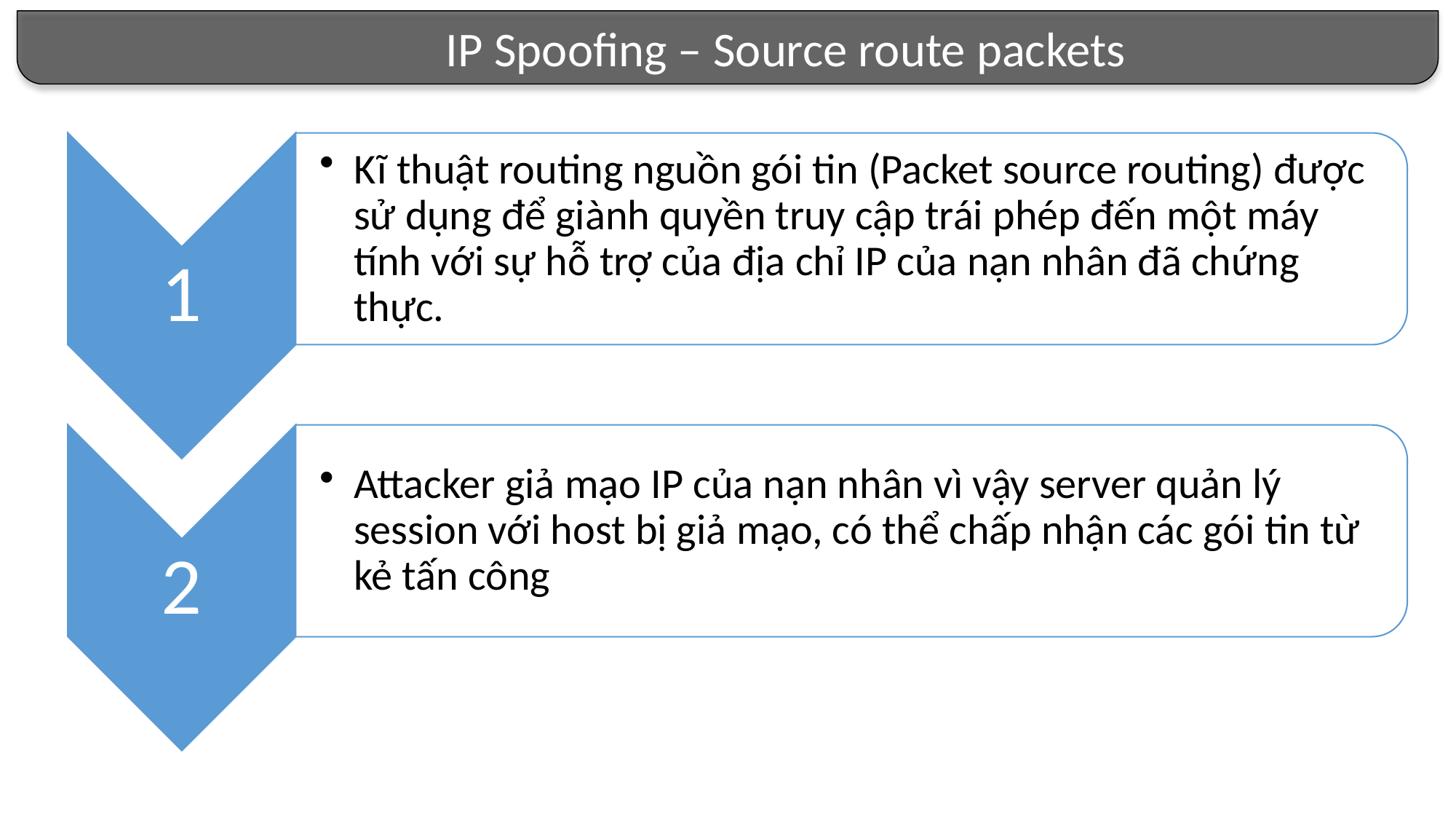

IP Spoofing – Source route packets
1
Kĩ thuật routing nguồn gói tin (Packet source routing) được sử dụng để giành quyền truy cập trái phép đến một máy tính với sự hỗ trợ của địa chỉ IP của nạn nhân đã chứng thực.
2
Attacker giả mạo IP của nạn nhân vì vậy server quản lý session với host bị giả mạo, có thể chấp nhận các gói tin từ kẻ tấn công